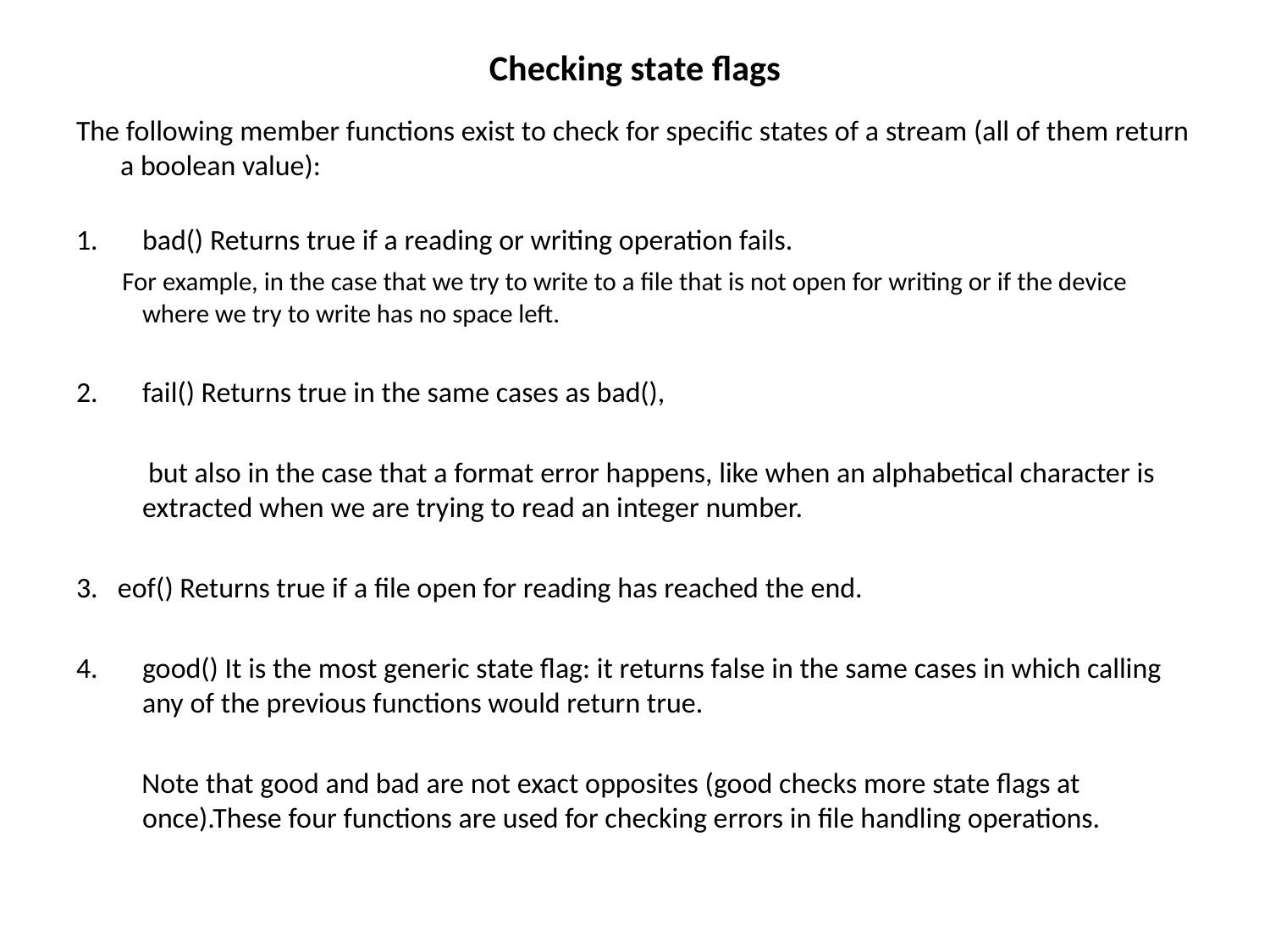

# Checking state flags
The following member functions exist to check for specific states of a stream (all of them return a boolean value):
bad() Returns true if a reading or writing operation fails.
       For example, in the case that we try to write to a file that is not open for writing or if the device where we try to write has no space left.

fail() Returns true in the same cases as bad(),

           but also in the case that a format error happens, like when an alphabetical character is extracted when we are trying to read an integer number.

3.   eof() Returns true if a file open for reading has reached the end.

good() It is the most generic state flag: it returns false in the same cases in which calling any of the previous functions would return true.

          Note that good and bad are not exact opposites (good checks more state flags at once).These four functions are used for checking errors in file handling operations.